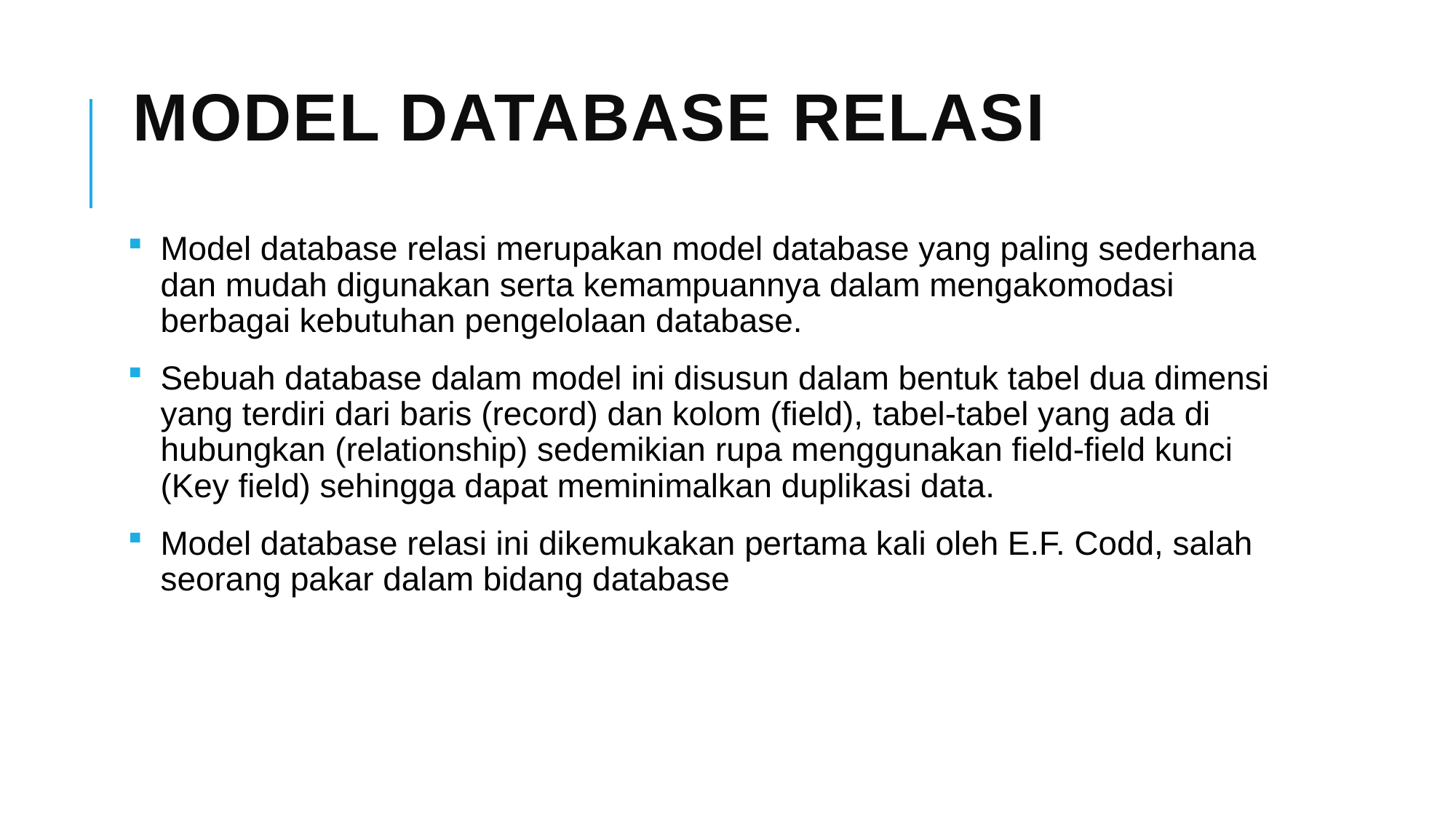

# Model Database Relasi
Model database relasi merupakan model database yang paling sederhana dan mudah digunakan serta kemampuannya dalam mengakomodasi berbagai kebutuhan pengelolaan database.
Sebuah database dalam model ini disusun dalam bentuk tabel dua dimensi yang terdiri dari baris (record) dan kolom (field), tabel-tabel yang ada di hubungkan (relationship) sedemikian rupa menggunakan field-field kunci (Key field) sehingga dapat meminimalkan duplikasi data.
Model database relasi ini dikemukakan pertama kali oleh E.F. Codd, salah seorang pakar dalam bidang database